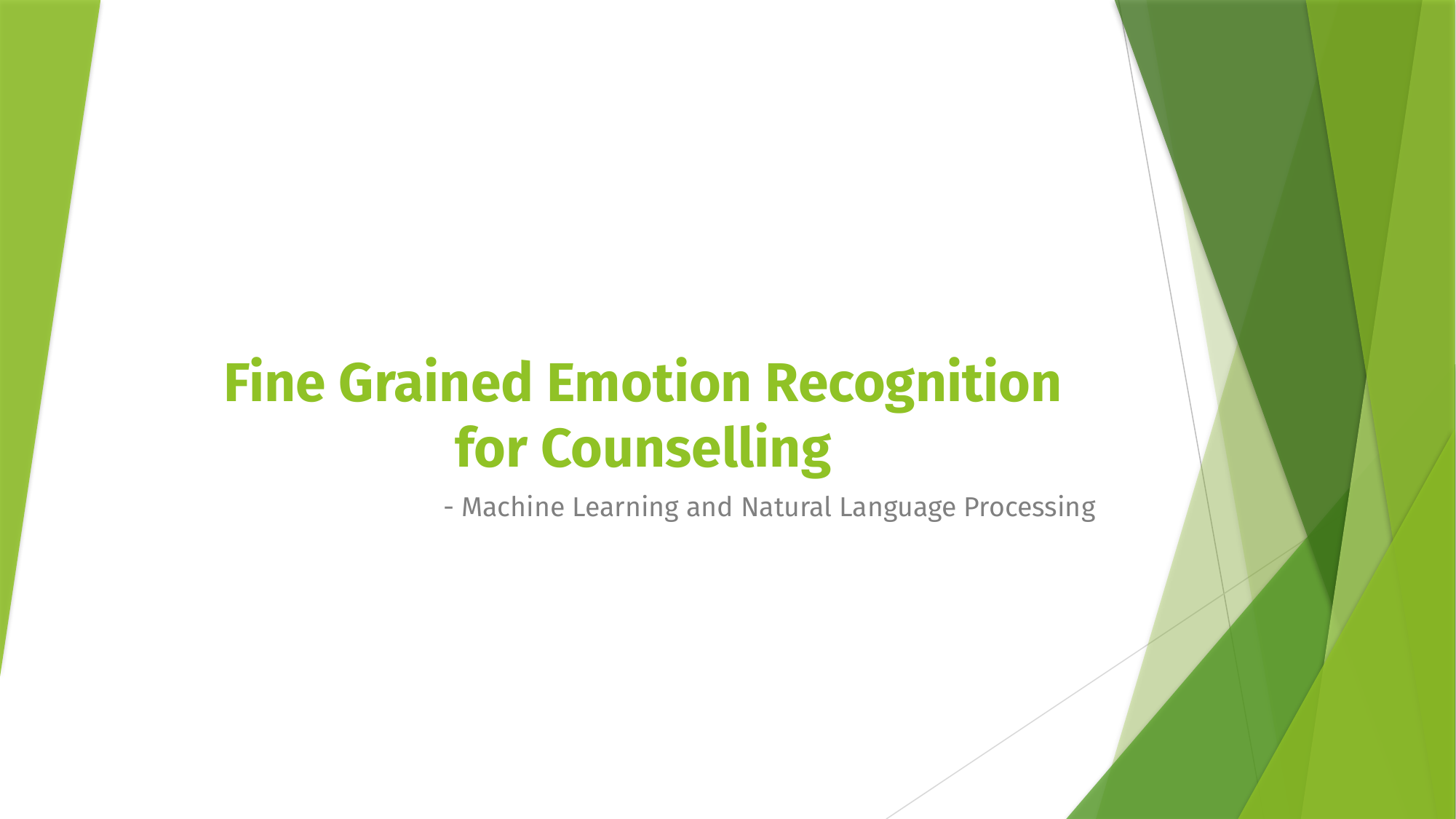

# Fine Grained Emotion Recognition for Counselling
- Machine Learning and Natural Language Processing